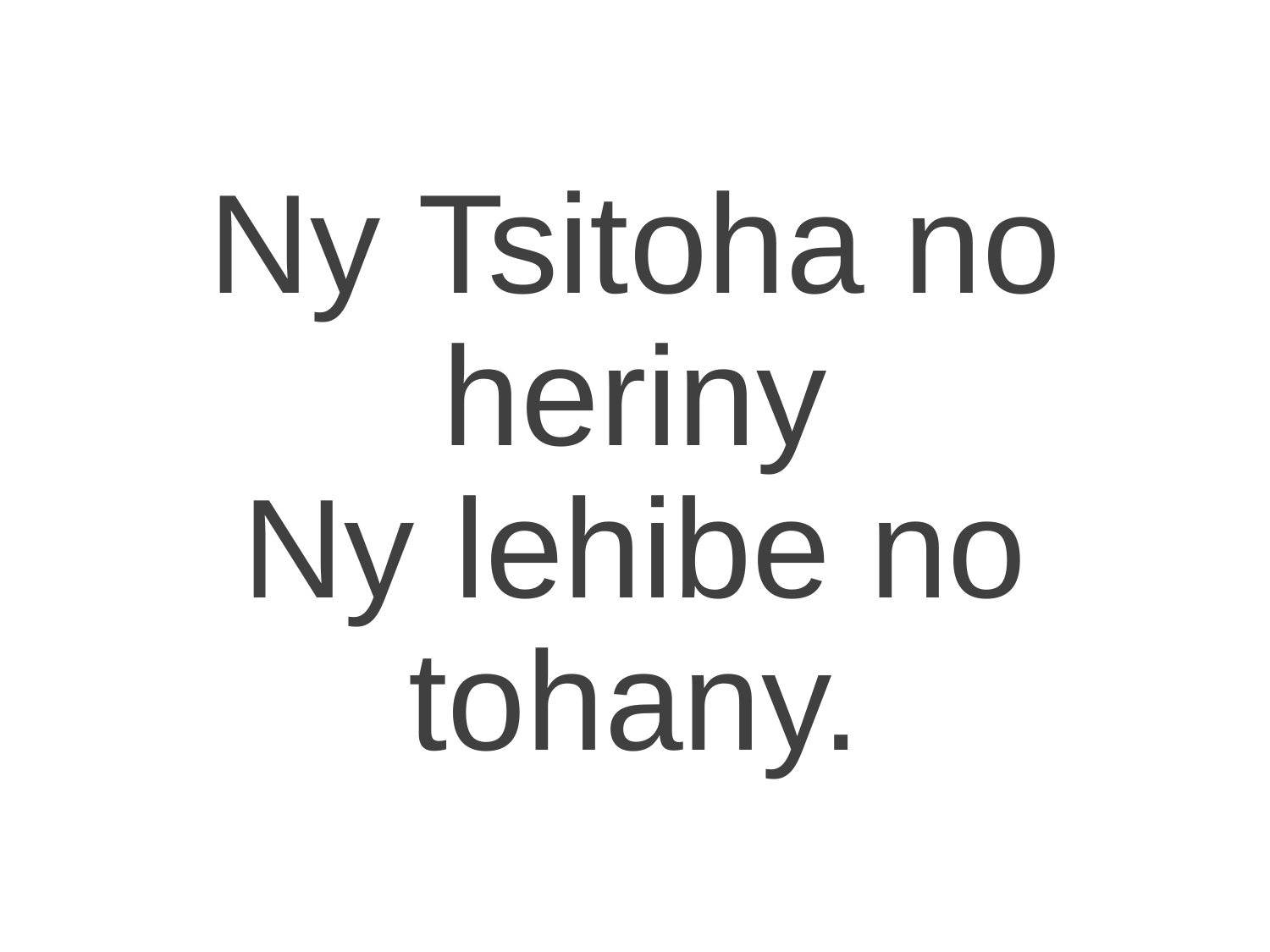

Ny Tsitoha no heriny
Ny lehibe no tohany.